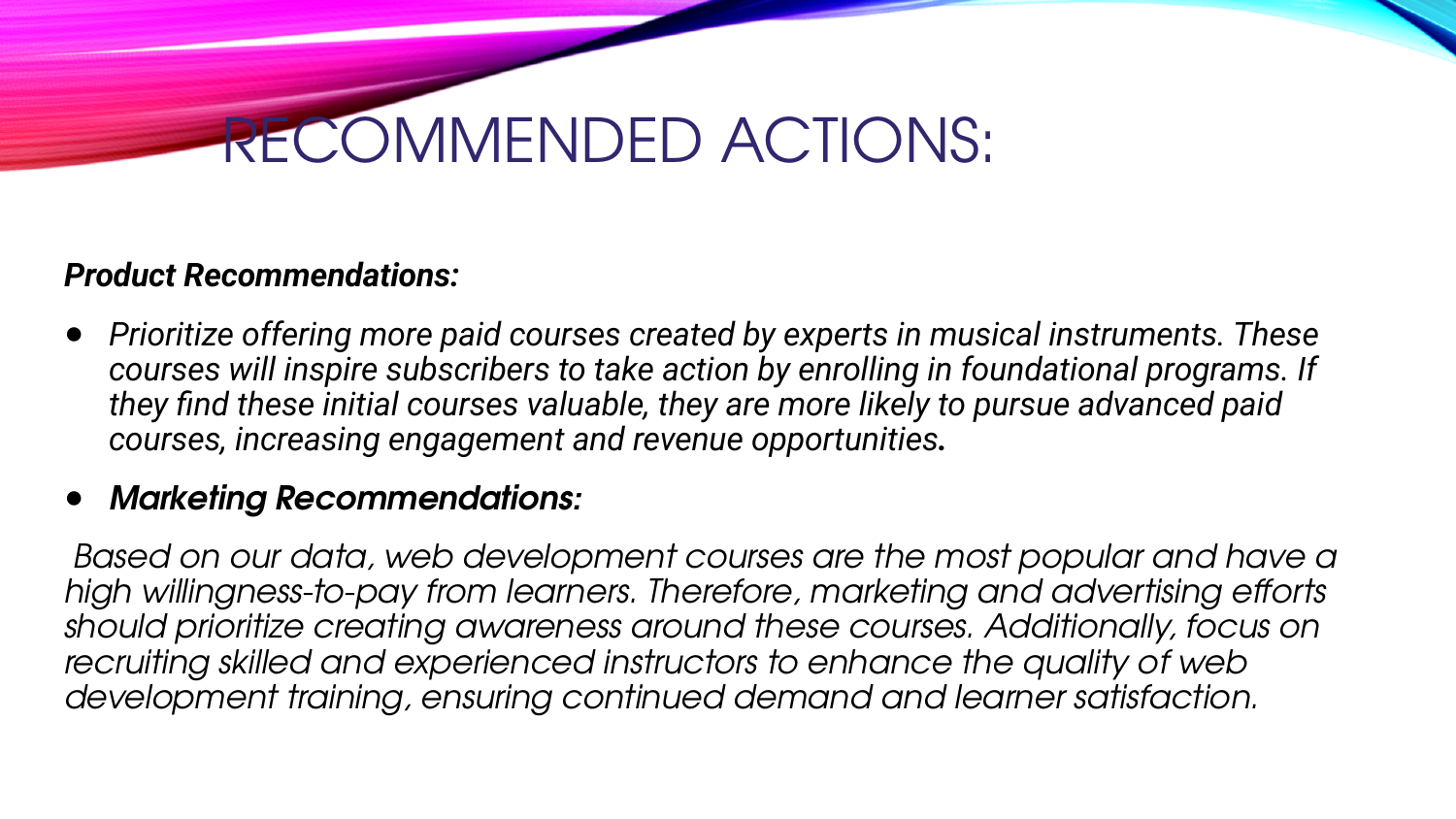

# Recommended actions:
Product Recommendations:
Prioritize offering more paid courses created by experts in musical instruments. These courses will inspire subscribers to take action by enrolling in foundational programs. If they find these initial courses valuable, they are more likely to pursue advanced paid courses, increasing engagement and revenue opportunities.
Marketing Recommendations:
 Based on our data, web development courses are the most popular and have a high willingness-to-pay from learners. Therefore, marketing and advertising efforts should prioritize creating awareness around these courses. Additionally, focus on recruiting skilled and experienced instructors to enhance the quality of web development training, ensuring continued demand and learner satisfaction.